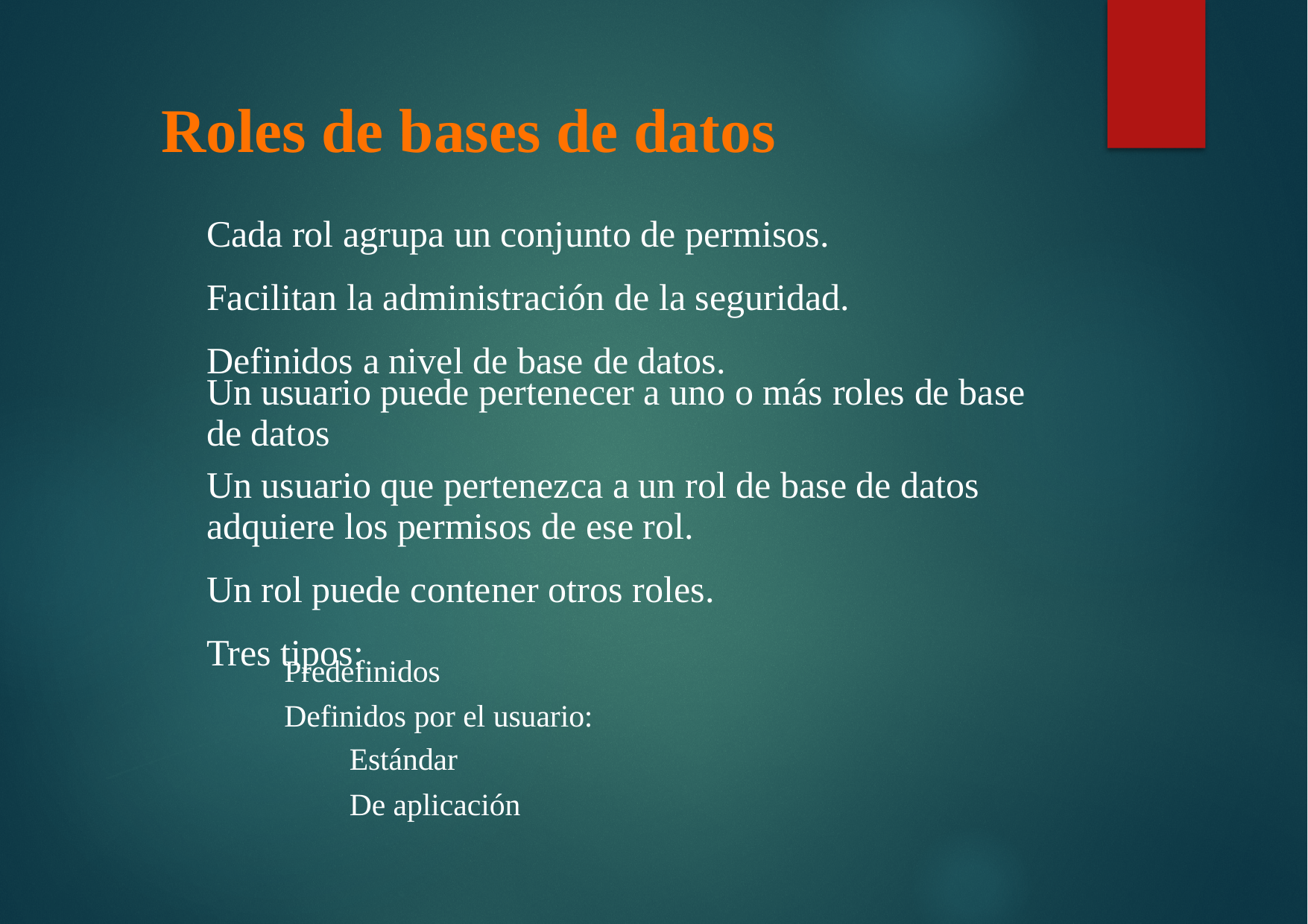

Roles de bases de datos
Cada rol agrupa un conjunto de permisos.

Facilitan la administración de la seguridad.

Definidos a nivel de base de datos.
Un usuario puede pertenecer a uno o más roles de base
de datos
Un usuario que pertenezca a un rol de base de datos
adquiere los permisos de ese rol.

Un rol puede contener otros roles.

Tres tipos:
Predefinidos
Definidos por el usuario:
Estándar
De aplicación